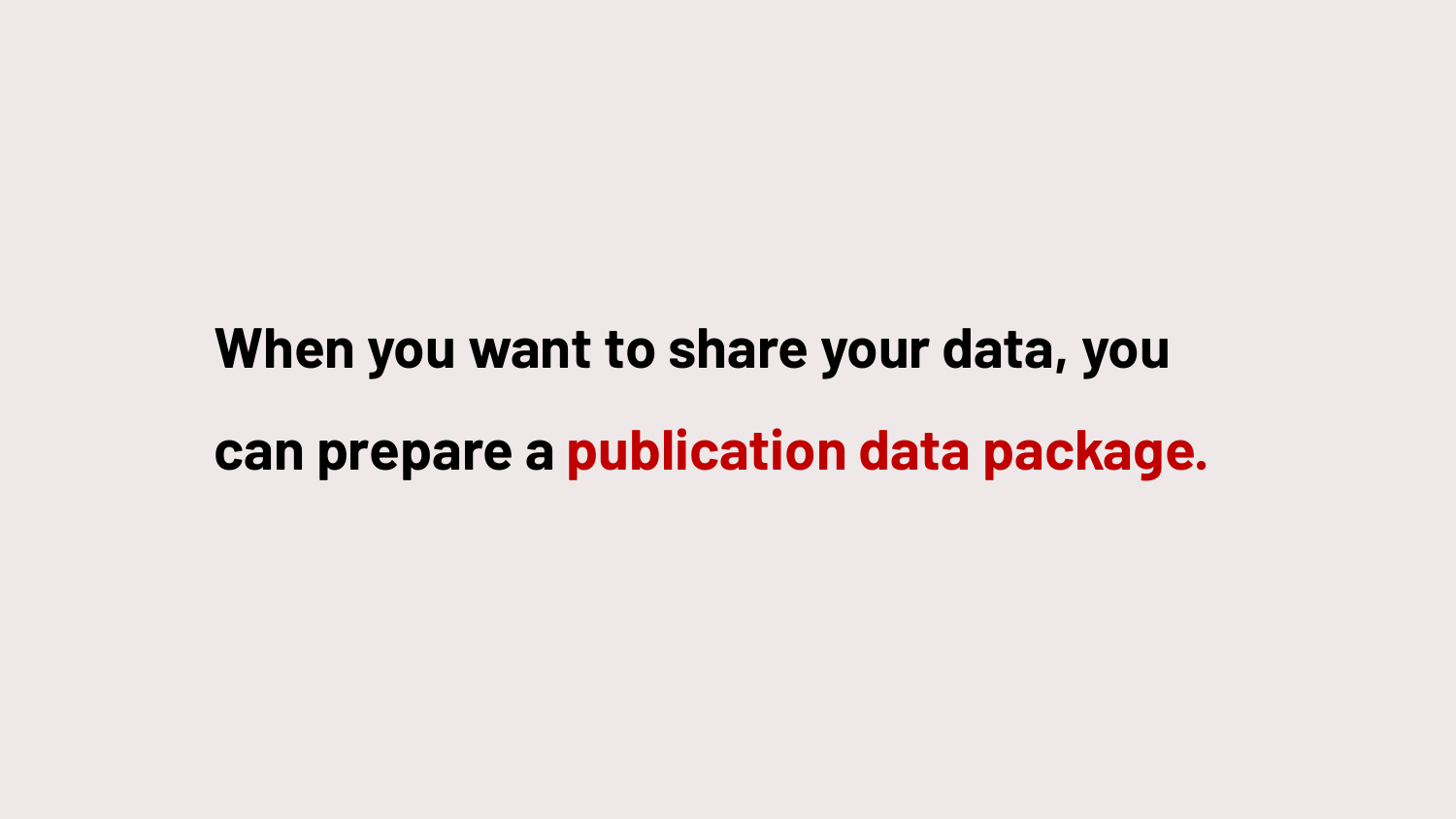

When you want to share your data, you can prepare a publication data package.